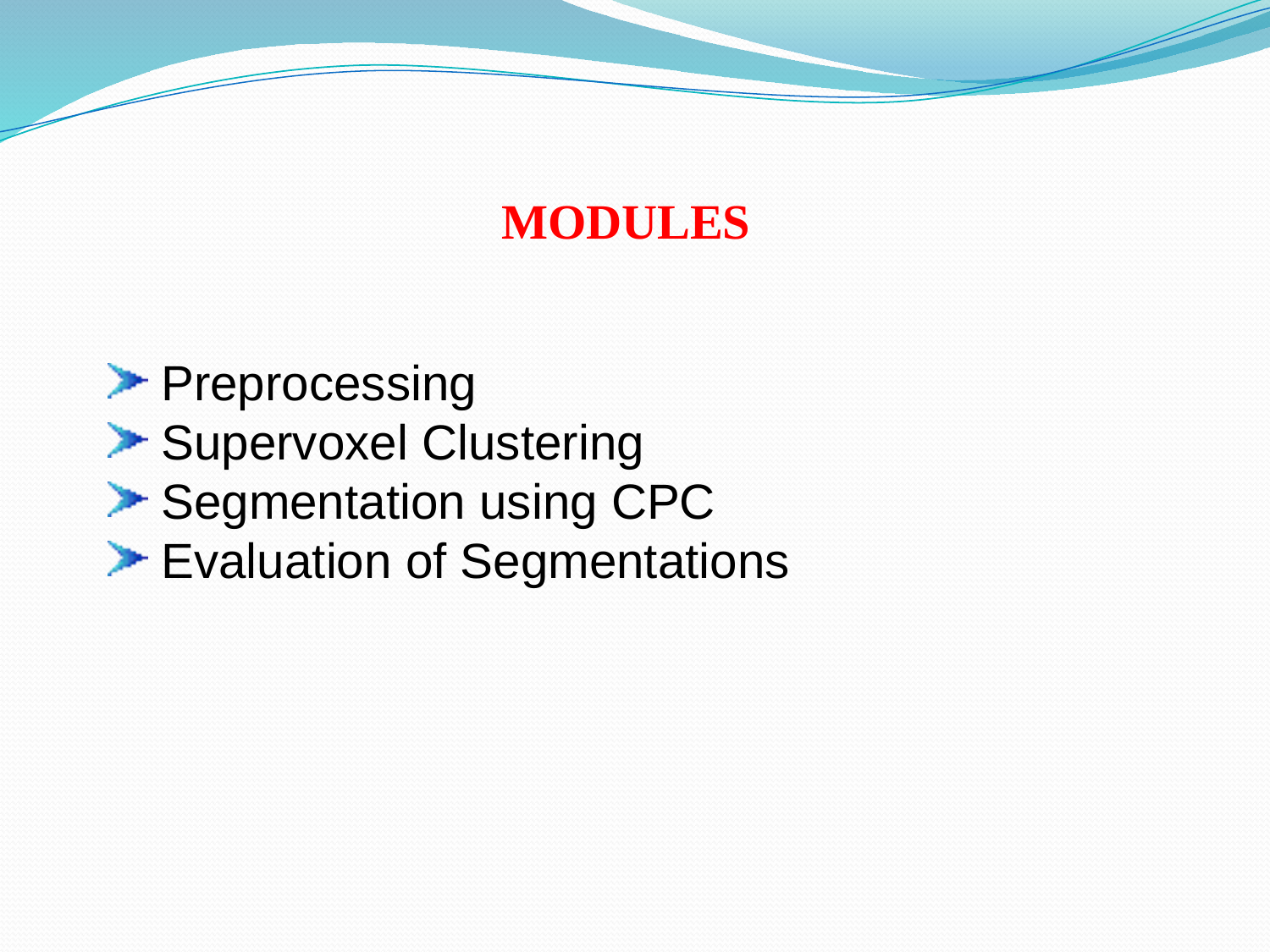

# MODULES

 Preprocessing
 Supervoxel Clustering
 Segmentation using CPC
 Evaluation of Segmentations